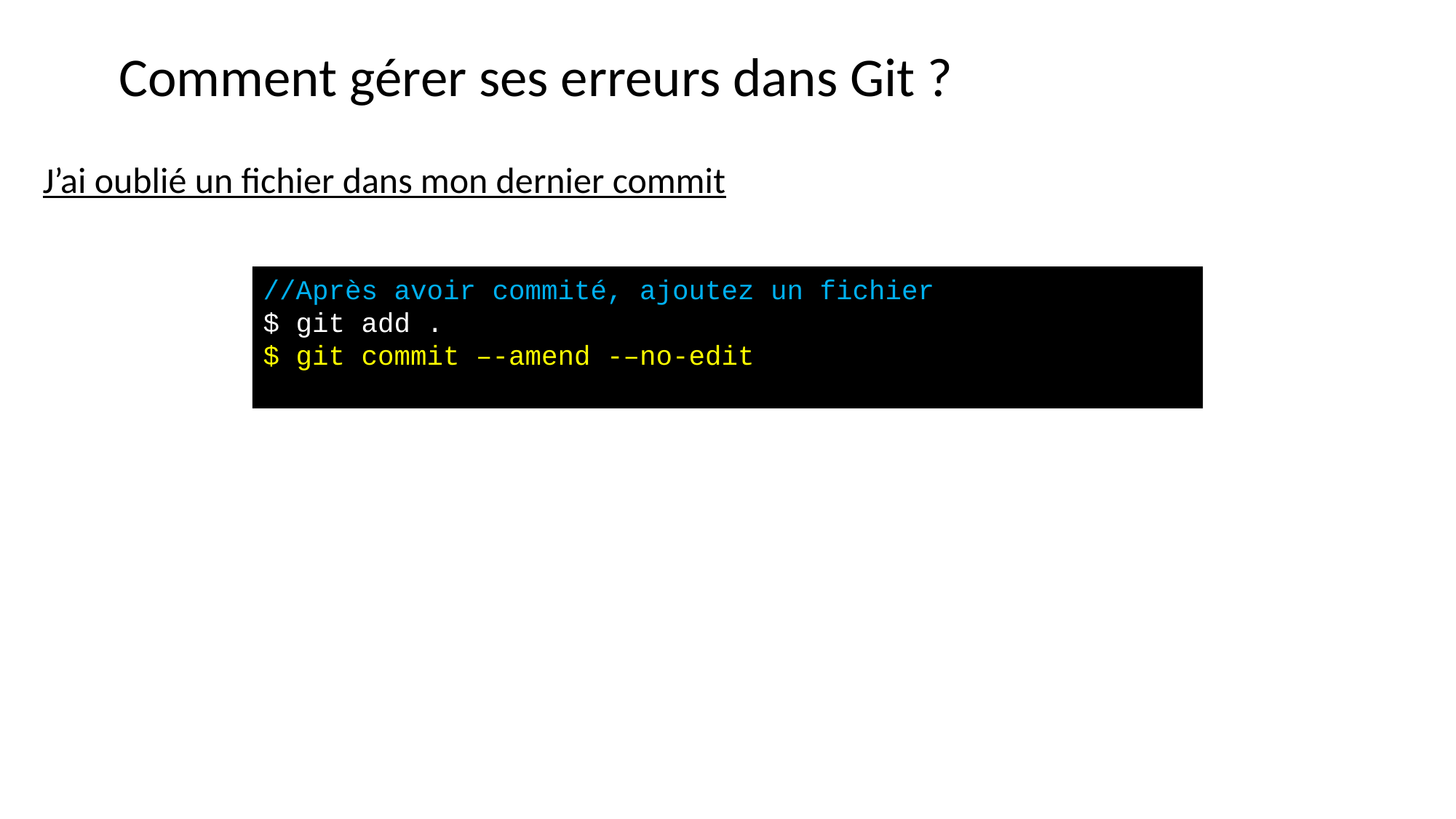

# Comment gérer ses erreurs dans Git ?
J’ai oublié un fichier dans mon dernier commit
//Après avoir commité, ajoutez un fichier
$ git add .
$ git commit –-amend -–no-edit